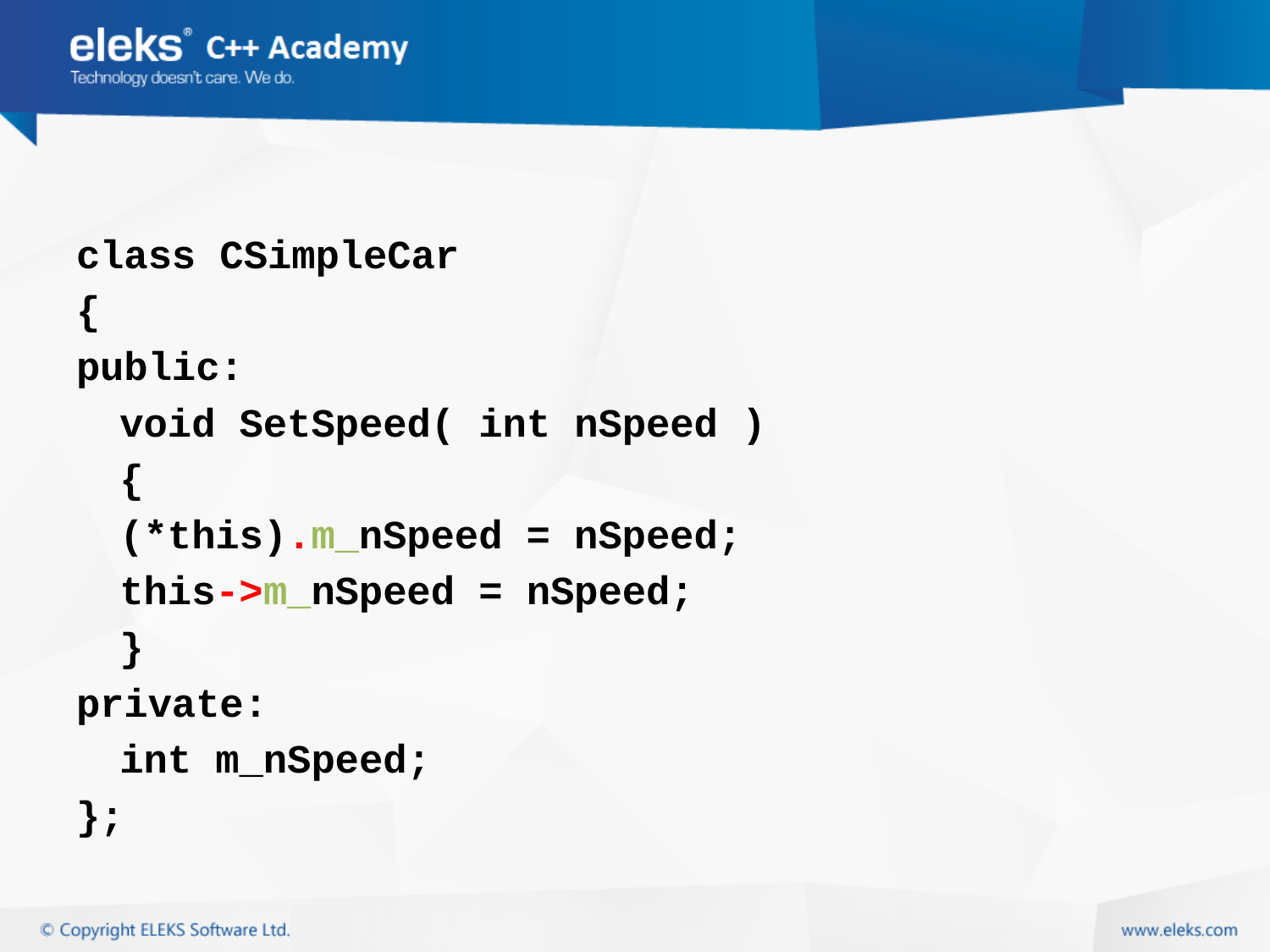

#
class CSimpleCar
{
public:
	void SetSpeed( int nSpeed )
	{
		(*this).m_nSpeed = nSpeed;
		this->m_nSpeed = nSpeed;
	}
private:
	int m_nSpeed;
};